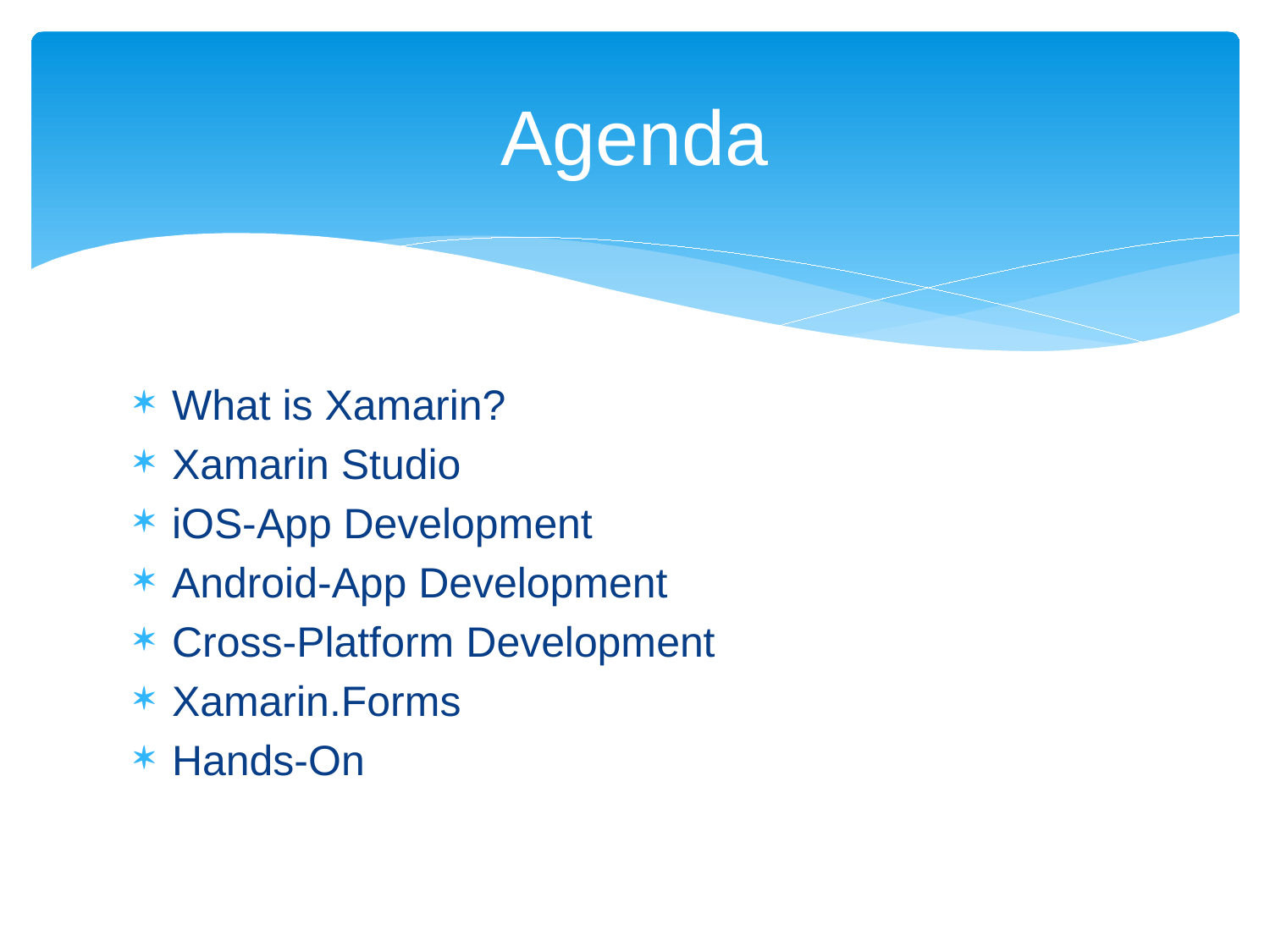

# Agenda
What is Xamarin?
Xamarin Studio
iOS-App Development
Android-App Development
Cross-Platform Development
Xamarin.Forms
Hands-On